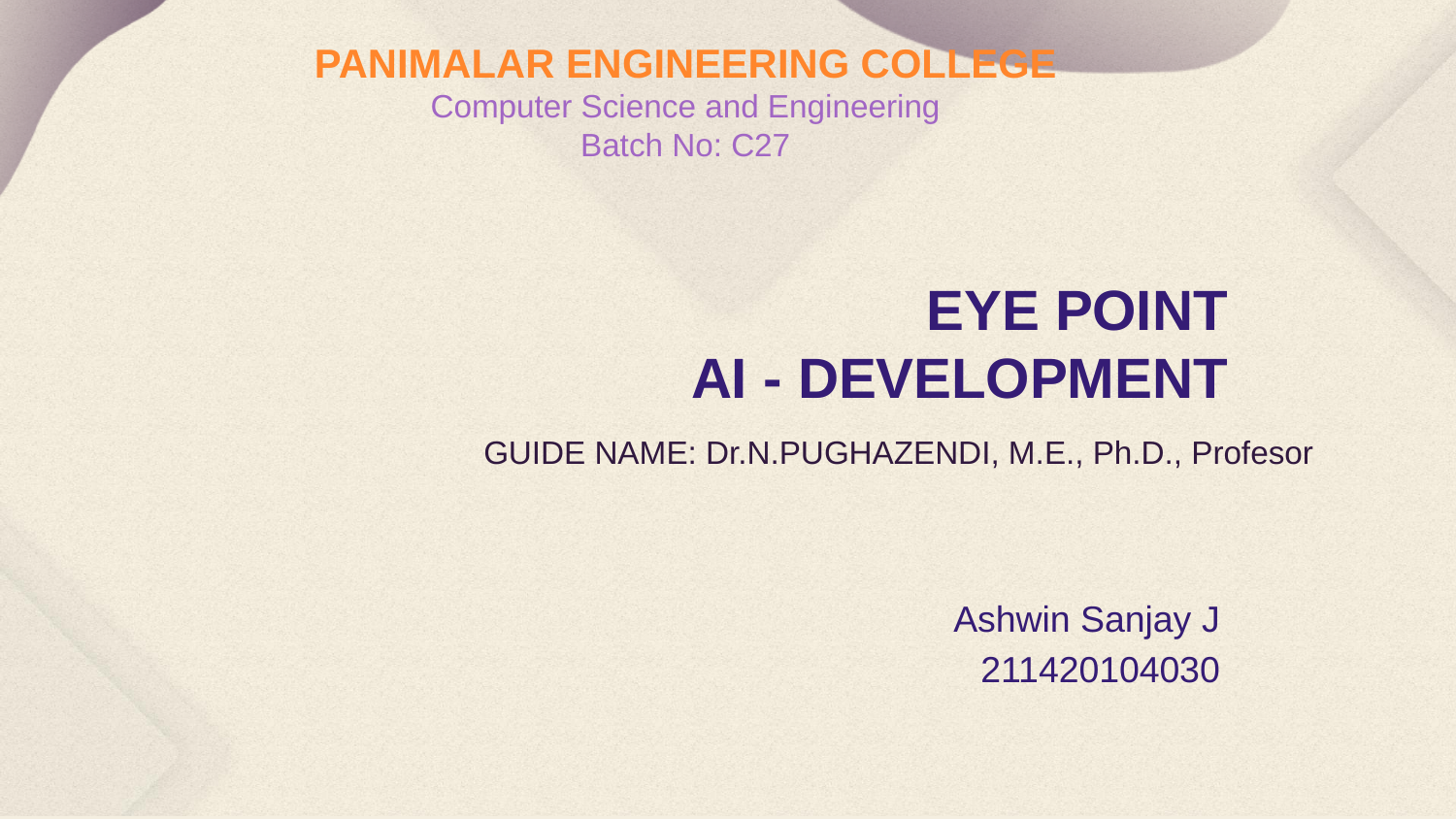

PANIMALAR ENGINEERING COLLEGE
Computer Science and Engineering
Batch No: C27
# EYE POINT AI - DEVELOPMENT
GUIDE NAME: Dr.N.PUGHAZENDI, M.E., Ph.D., Profesor
Ashwin Sanjay J
211420104030